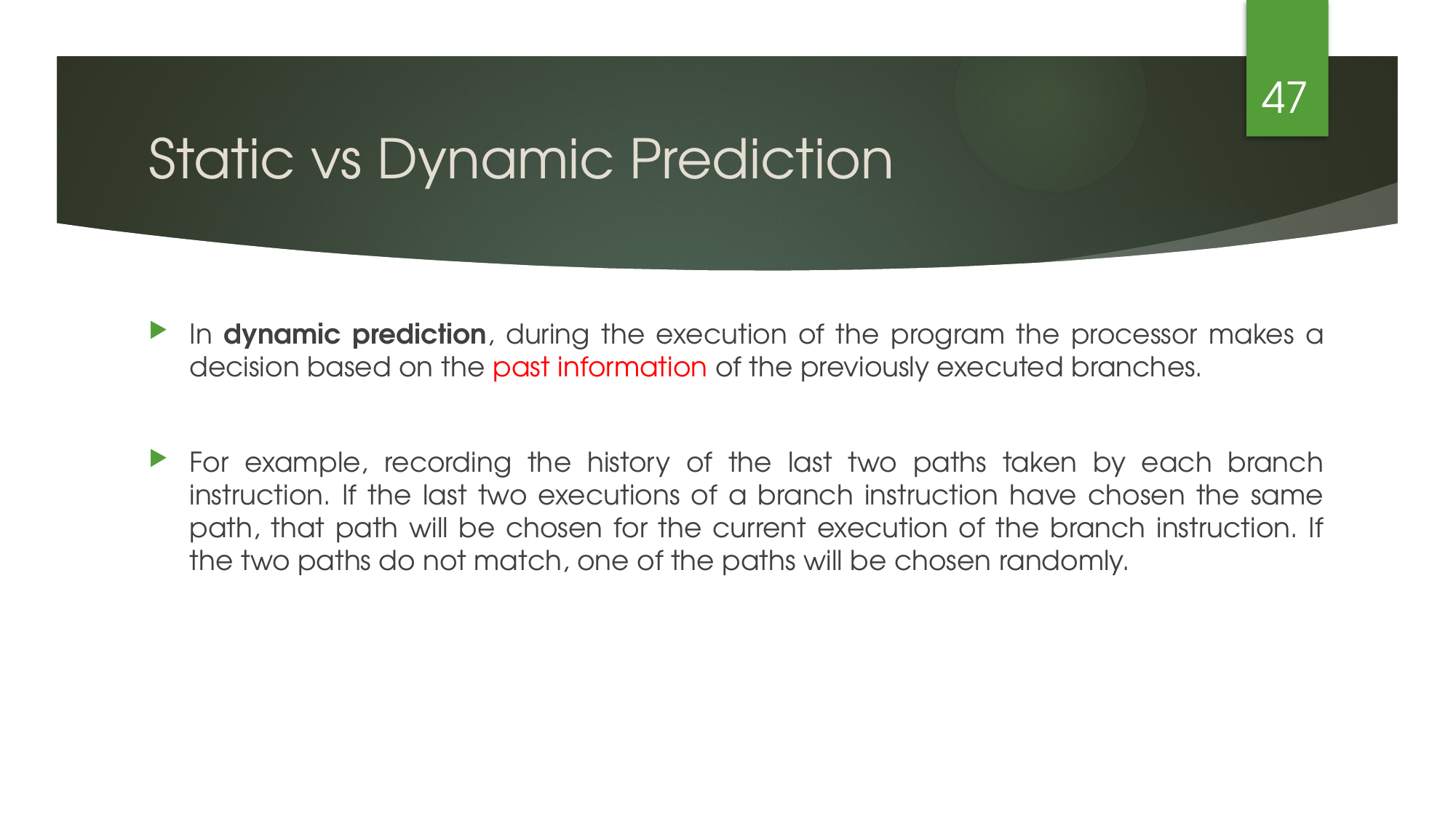

47
# Static vs Dynamic Prediction
In dynamic prediction, during the execution of the program the processor makes a decision based on the past information of the previously executed branches.

For example, recording the history of the last two paths taken by each branch instruction. If the last two executions of a branch instruction have chosen the same path, that path will be chosen for the current execution of the branch instruction. If the two paths do not match, one of the paths will be chosen randomly.